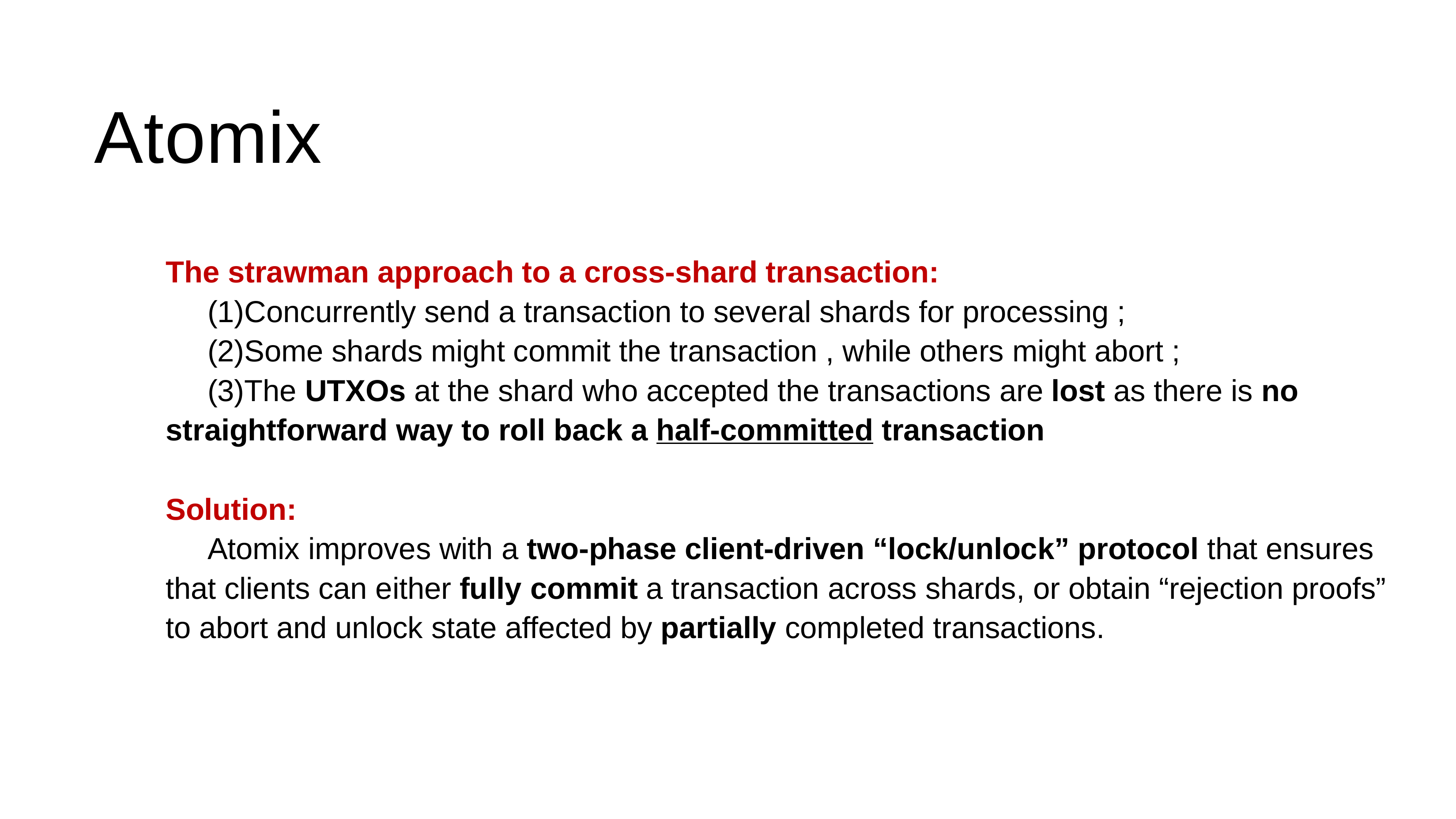

# Atomix
	The strawman approach to a cross-shard transaction:
	     (1)Concurrently send a transaction to several shards for processing ;
	     (2)Some shards might commit the transaction , while others might abort ;
	     (3)The UTXOs at the shard who accepted the transactions are lost as there is no straightforward way to roll back a half-committed transaction

	Solution:
	     Atomix improves with a two-phase client-driven “lock/unlock” protocol that ensures that clients can either fully commit a transaction across shards, or obtain “rejection proofs” to abort and unlock state affected by partially completed transactions.